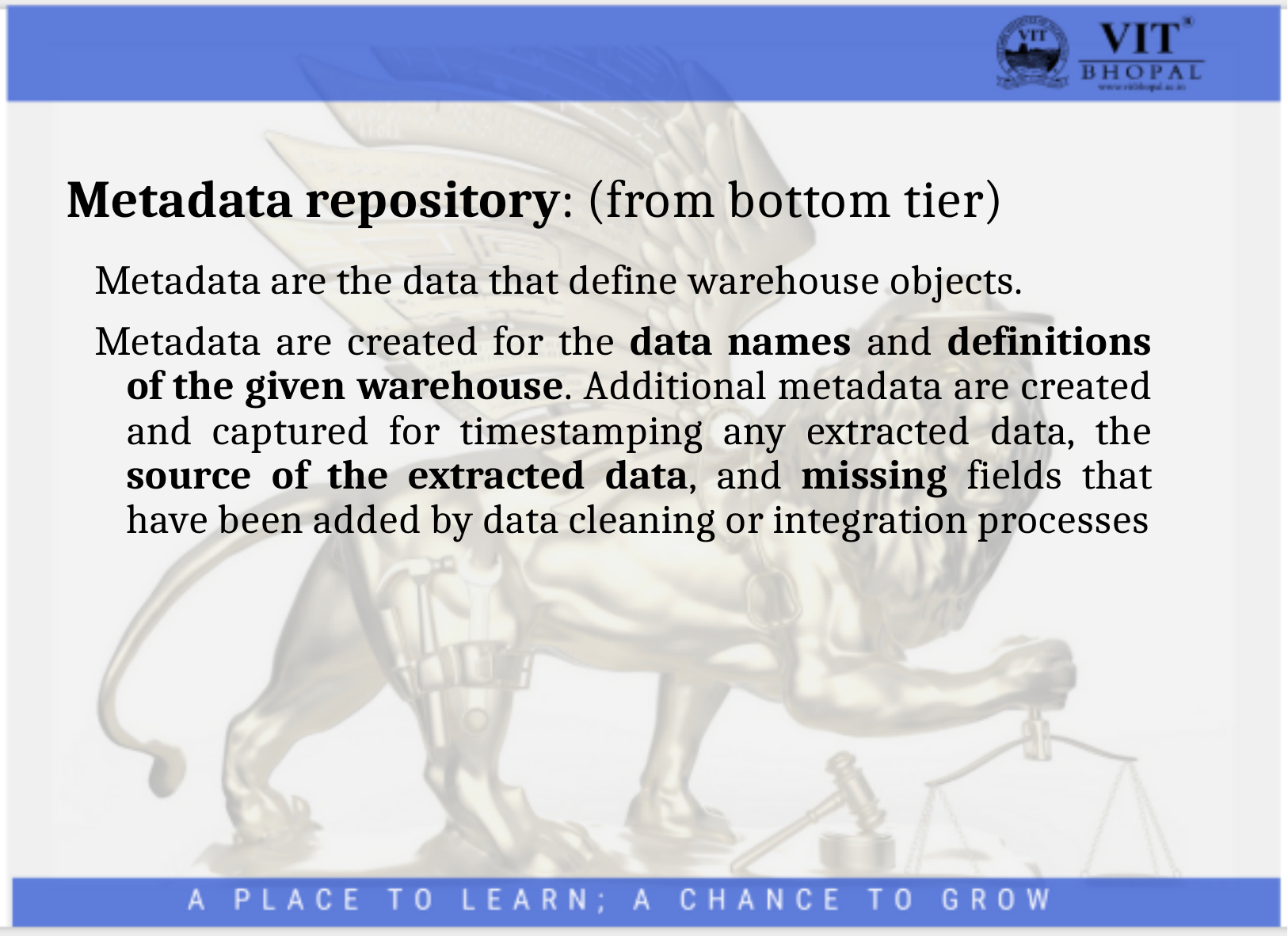

# Metadata repository: (from bottom tier)
Metadata are the data that define warehouse objects.
Metadata are created for the data names and definitions of the given warehouse. Additional metadata are created and captured for timestamping any extracted data, the source of the extracted data, and missing fields that have been added by data cleaning or integration processes